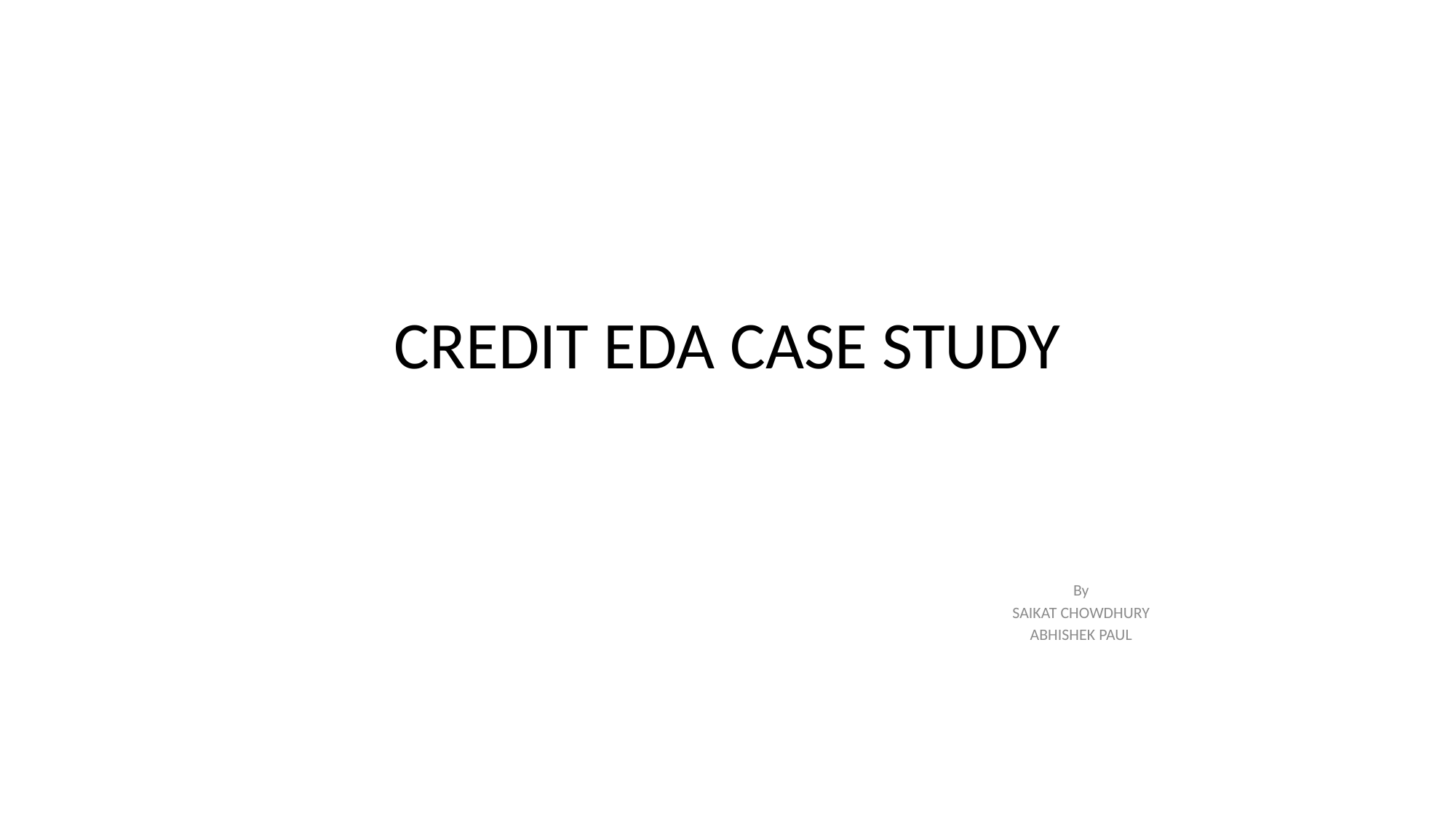

# CREDIT EDA CASE STUDY
By
SAIKAT CHOWDHURY
ABHISHEK PAUL